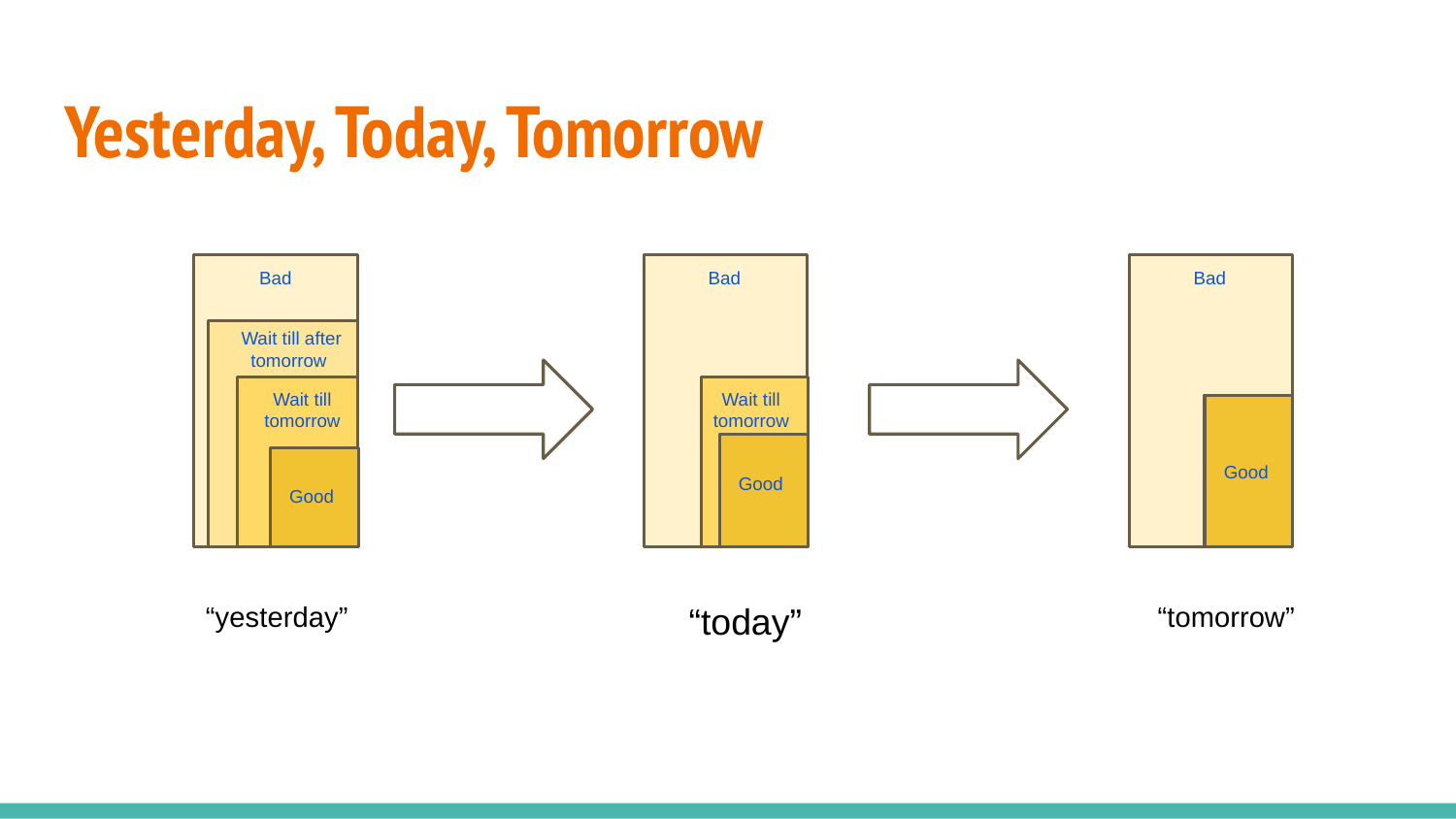

# Yesterday, Today, Tomorrow
Bad
Bad
Bad

Wait till after tomorrow

Wait till tomorrow
Wait till tomorrow

Good

Good
Good
“yesterday”
“today”
“tomorrow”